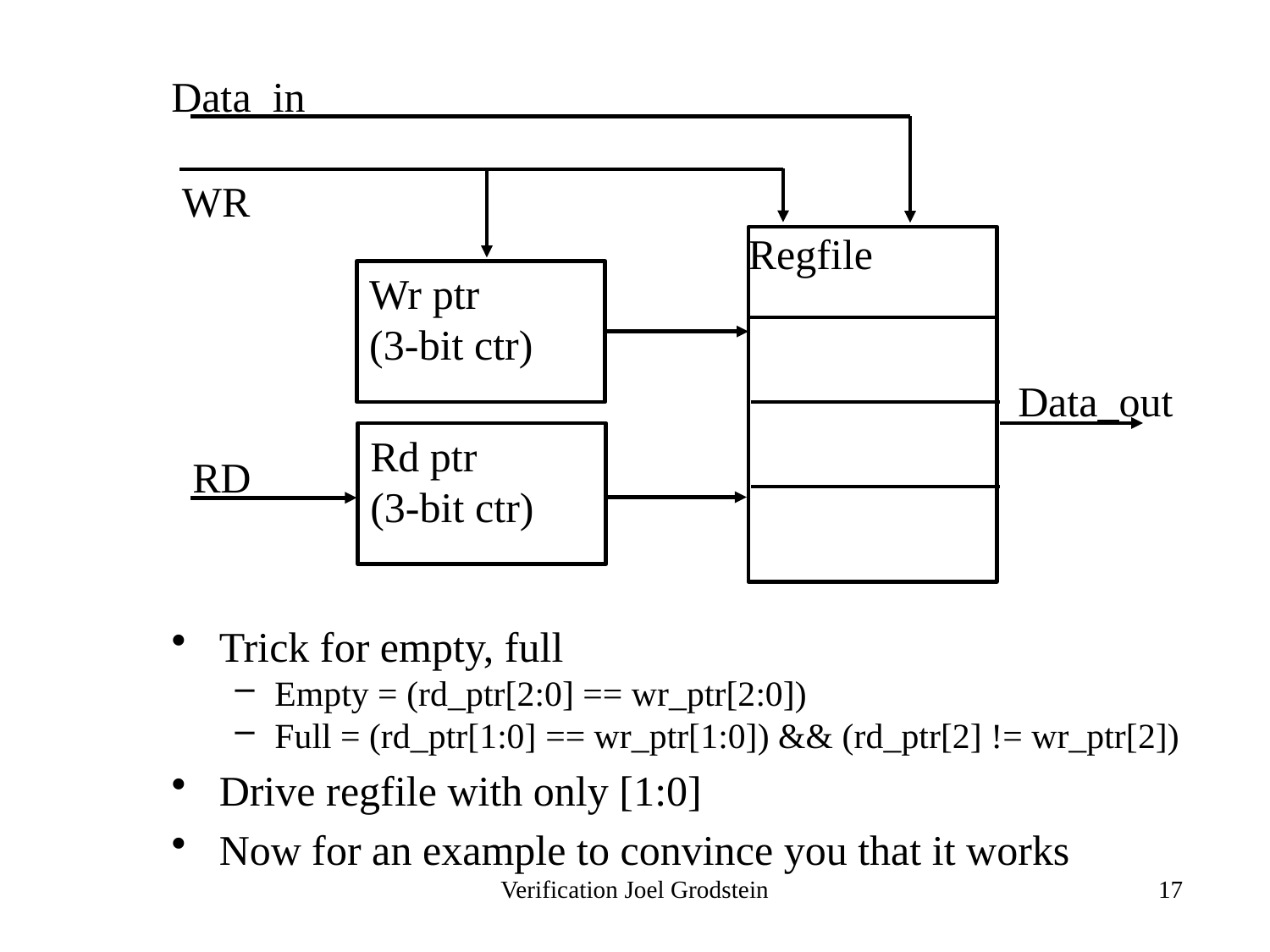

Data_in
WR
Regfile
Wr ptr
(3-bit ctr)
Data_out
Rd ptr
(3-bit ctr)

RD
Trick for empty, full
Empty = (rd_ptr[2:0] == wr_ptr[2:0])
Full = (rd_ptr[1:0] == wr_ptr[1:0]) && (rd_ptr[2] != wr_ptr[2])
Drive regfile with only [1:0]
Now for an example to convince you that it works

Verification Joel Grodstein